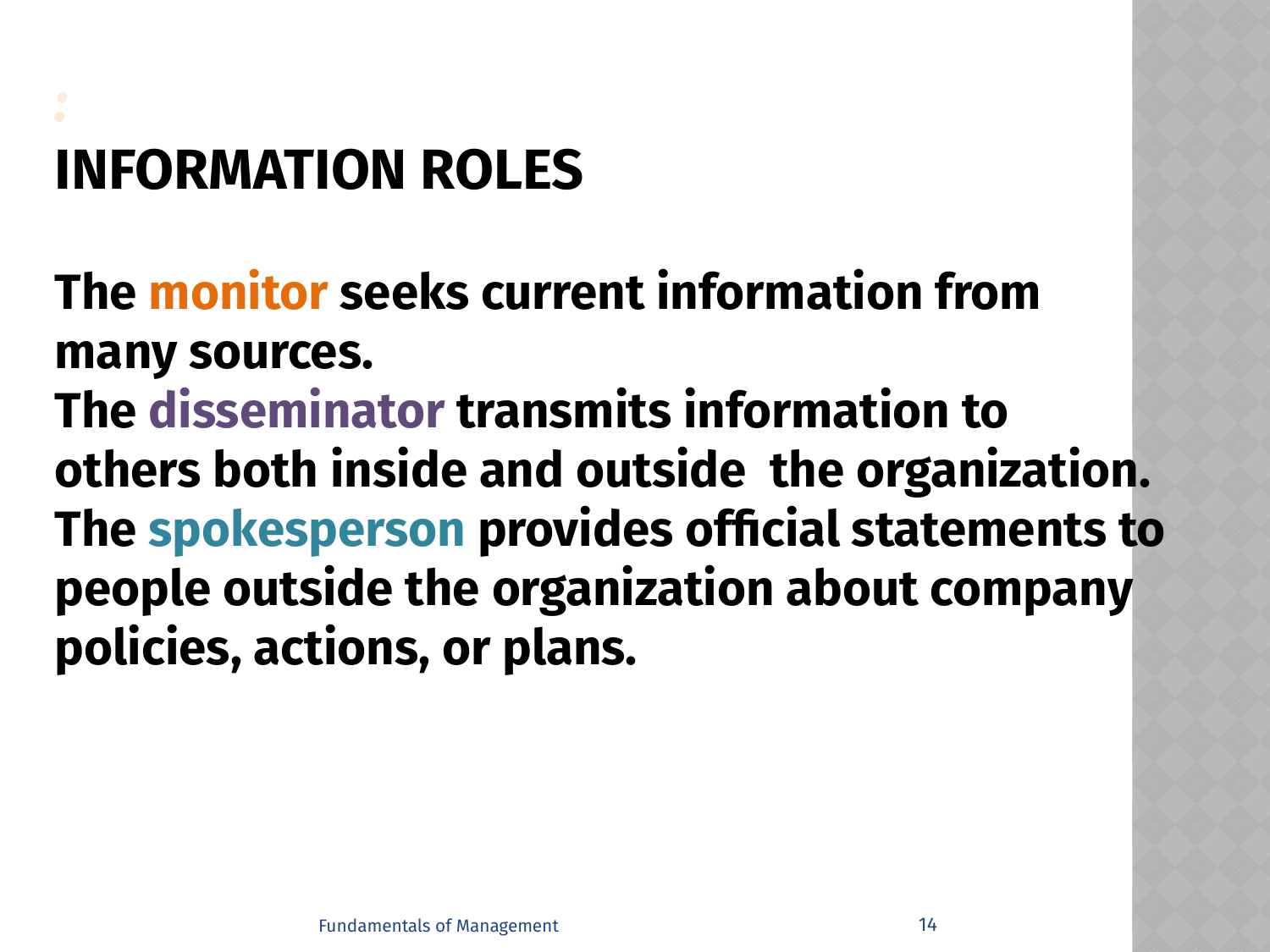

:
INFORMATION ROLES

The monitor seeks current information from many sources.
The disseminator transmits information to others both inside and outside  the organization.
The spokesperson provides official statements to people outside the organization about company policies, actions, or plans.

14
Fundamentals of Management